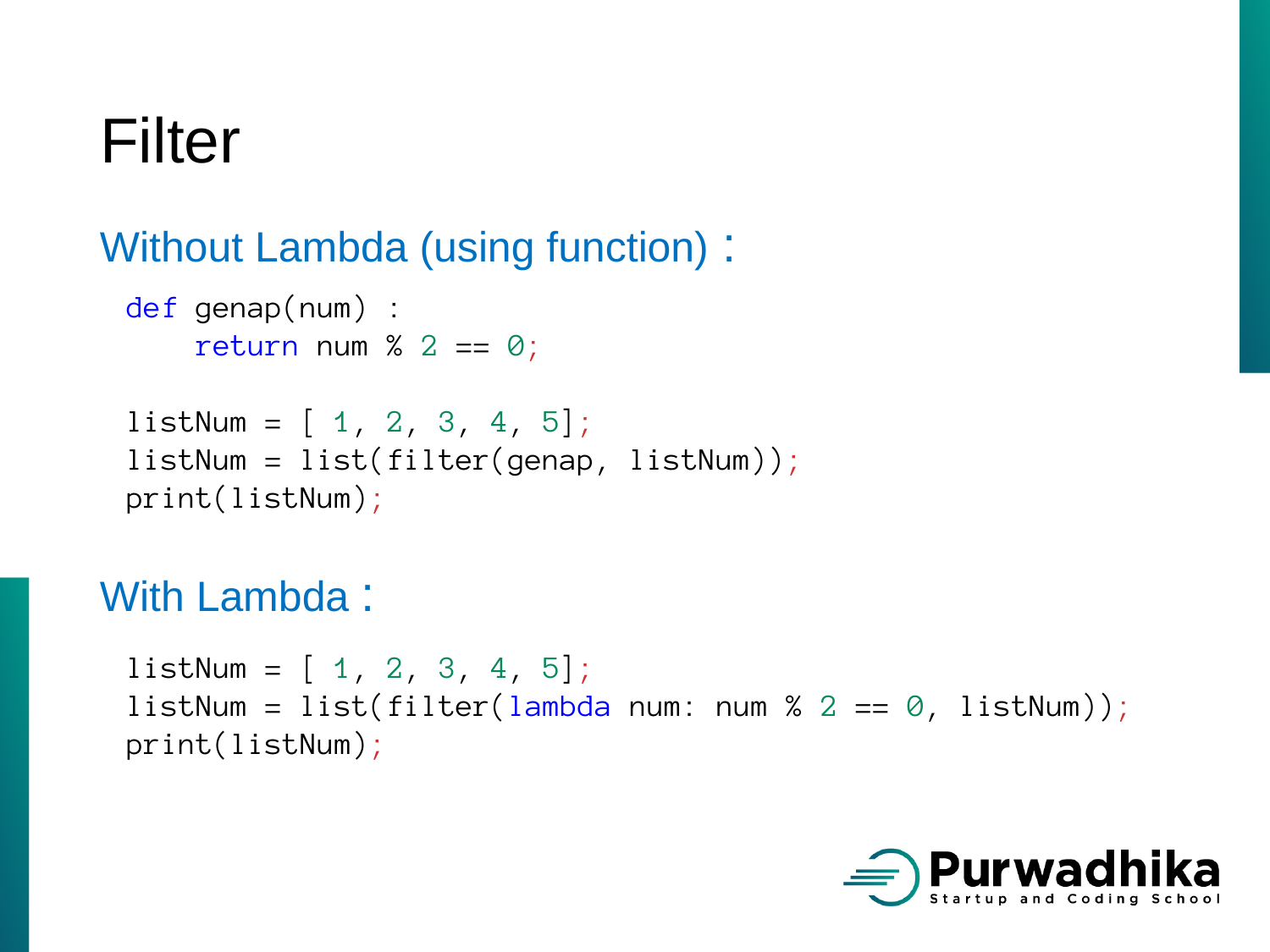

# Filter

Without Lambda (using function) :
def genap(num) :
    return num % 2 == 0;
listNum = [ 1, 2, 3, 4, 5];
listNum = list(filter(genap, listNum));
print(listNum);

With Lambda :
listNum = [ 1, 2, 3, 4, 5];
listNum = list(filter(lambda num: num % 2 == 0, listNum));
print(listNum);